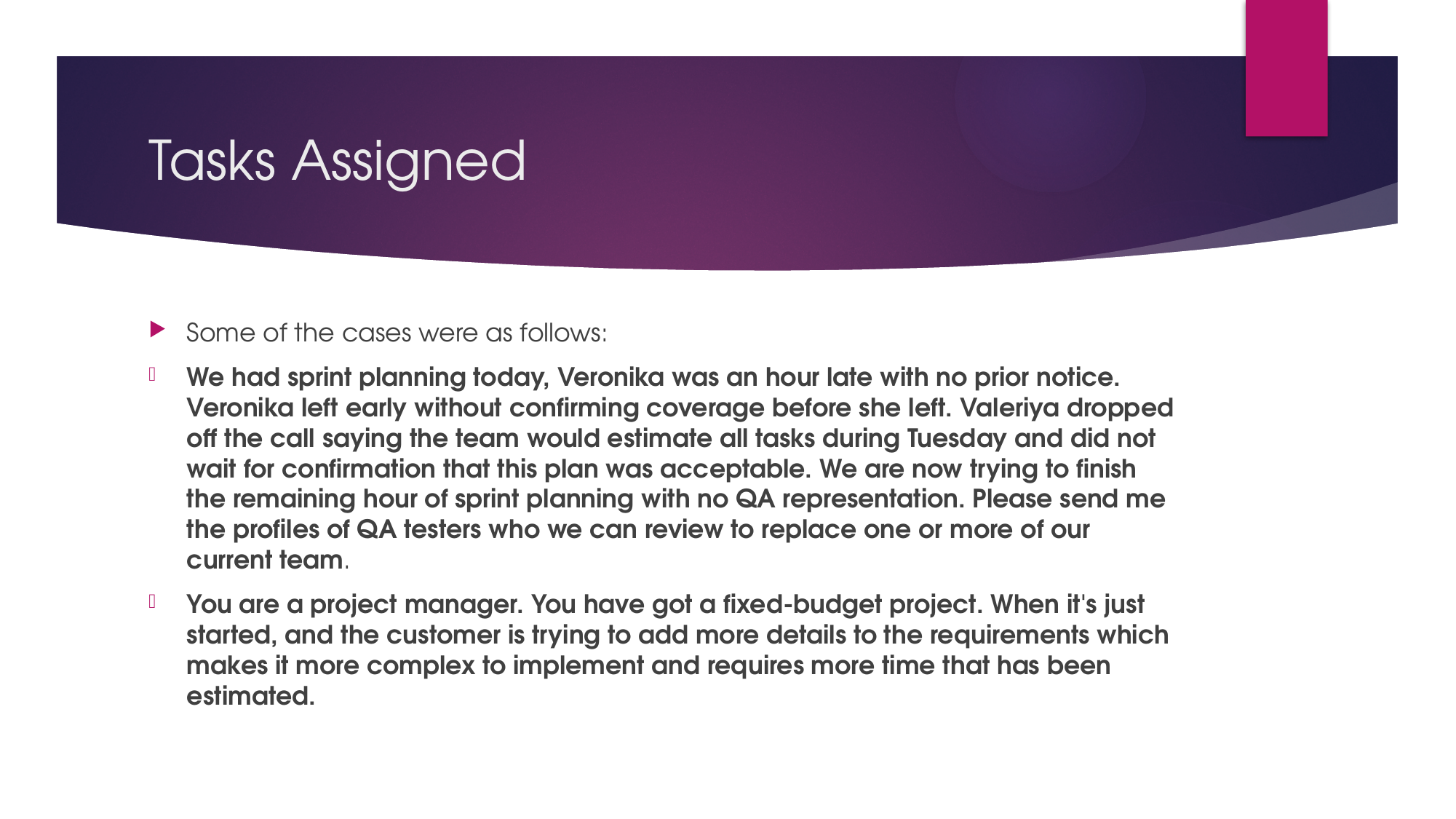

# Tasks Assigned
Some of the cases were as follows:
We had sprint planning today, Veronika was an hour late with no prior notice.     Veronika left early without confirming coverage before she left. Valeriya dropped off the call saying the team would estimate all tasks during Tuesday and did not wait for confirmation that this plan was acceptable. We are now trying to finish the remaining hour of sprint planning with no QA representation. Please send me the profiles of QA testers who we can review to replace one or more of our current team.
You are a project manager. You have got a fixed-budget project. When it's just started, and the customer is trying to add more details to the requirements which makes it more complex to implement and requires more time that has been estimated.